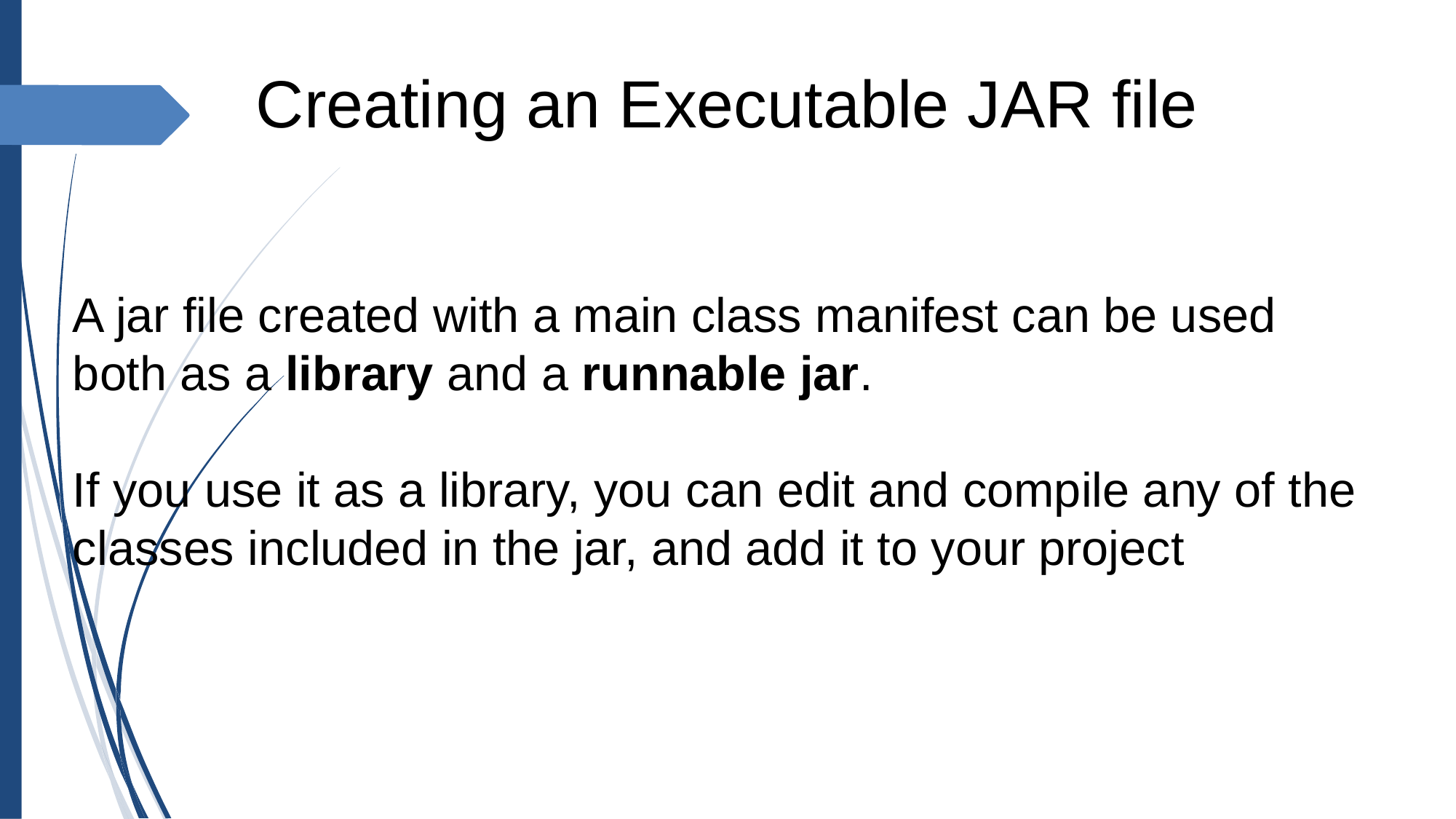

Creating an Executable JAR file
A jar file created with a main class manifest can be used both as a library and a runnable jar.

If you use it as a library, you can edit and compile any of the classes included in the jar, and add it to your project